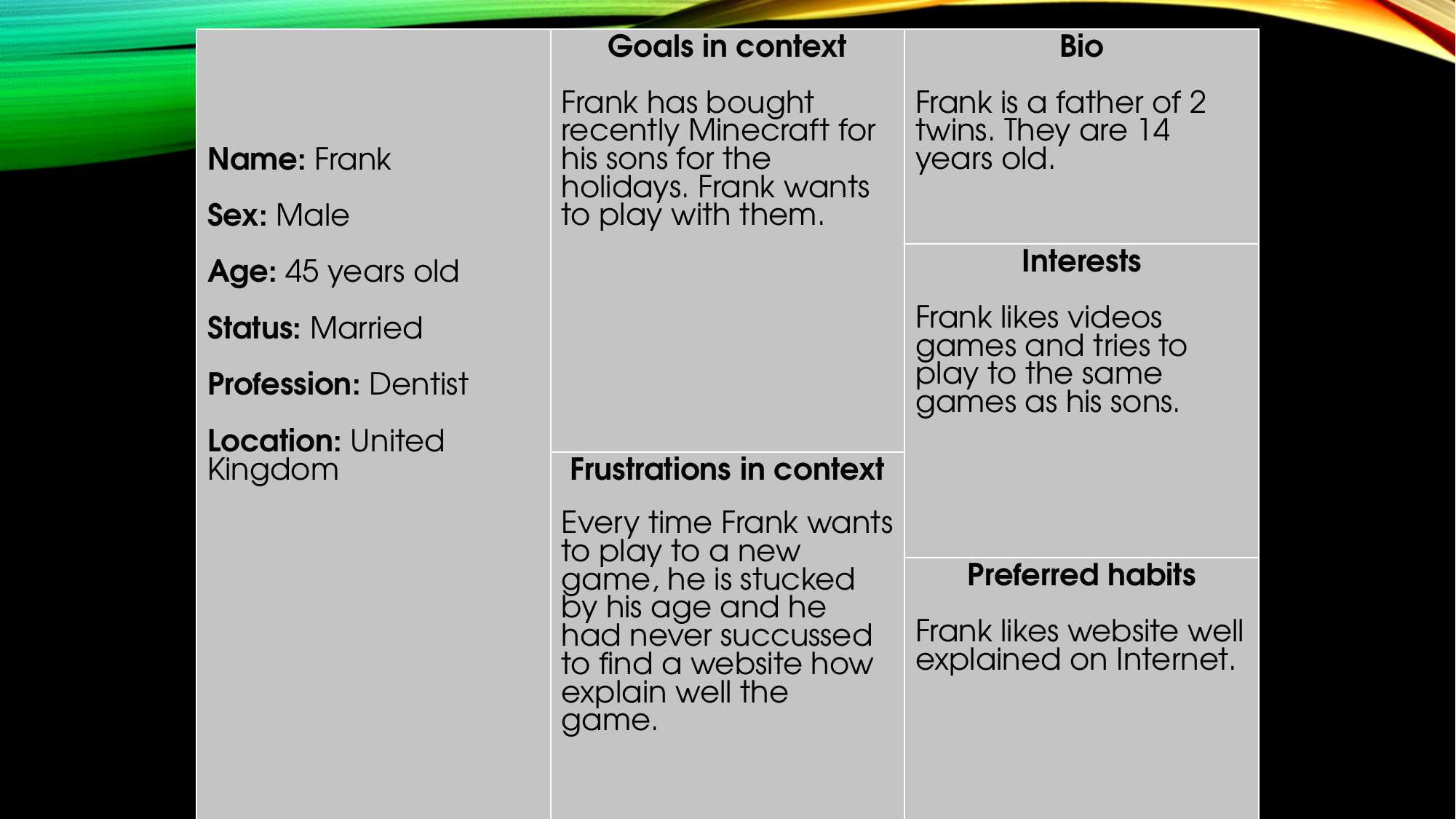

| Name: Frank Sex: Male Age: 45 years old Status: Married Profession: Dentist Location: United Kingdom | Goals in context Frank has bought recently Minecraft for his sons for the holidays. Frank wants to play with them. | Bio Frank is a father of 2 twins. They are 14 years old. |
| --- | --- | --- |
|  |  | Interests Frank likes videos games and tries to play to the same games as his sons. |
|  | Frustrations in context Every time Frank wants to play to a new game, he is stucked by his age and he had never succussed to find a website how explain well the game. |  |
|  |  | Preferred habits Frank likes website well explained on Internet. |